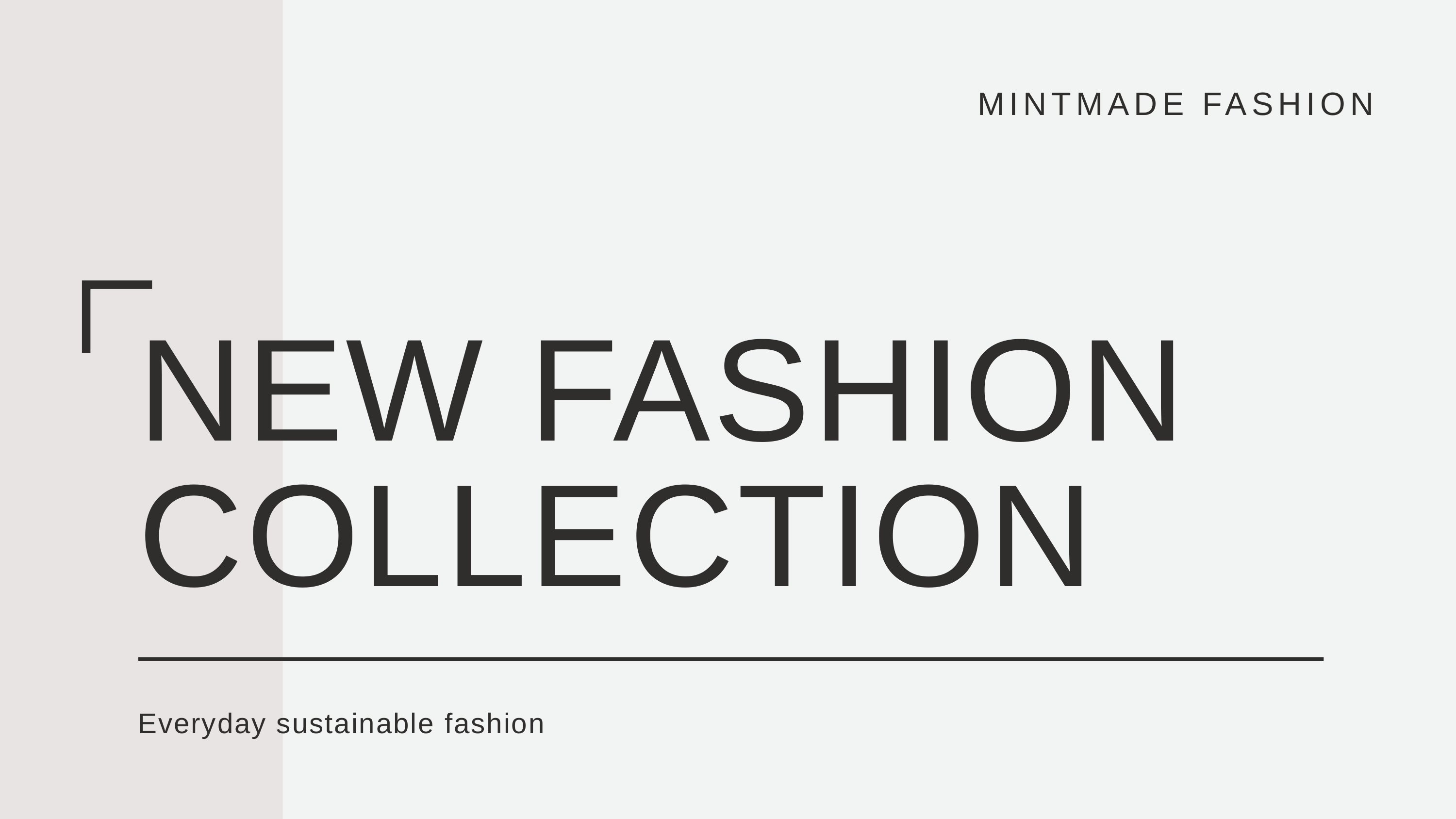

MINTMADE FASHION

NEW FASHION COLLECTION

Everyday sustainable fashion